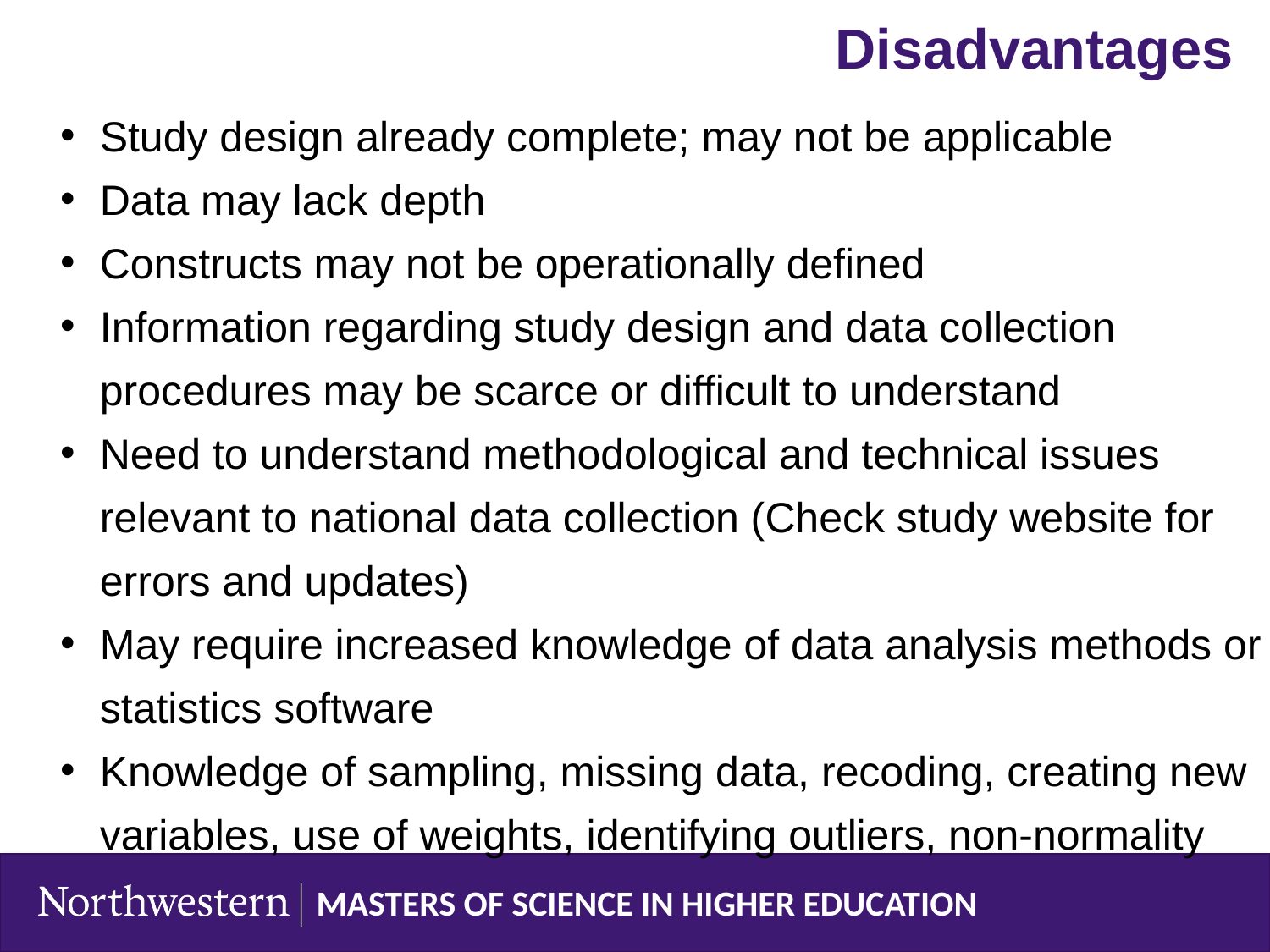

Disadvantages
Study design already complete; may not be applicable
Data may lack depth
Constructs may not be operationally defined
Information regarding study design and data collection procedures may be scarce or difficult to understand
Need to understand methodological and technical issues relevant to national data collection (Check study website for errors and updates)
May require increased knowledge of data analysis methods or statistics software
Knowledge of sampling, missing data, recoding, creating new variables, use of weights, identifying outliers, non-normality